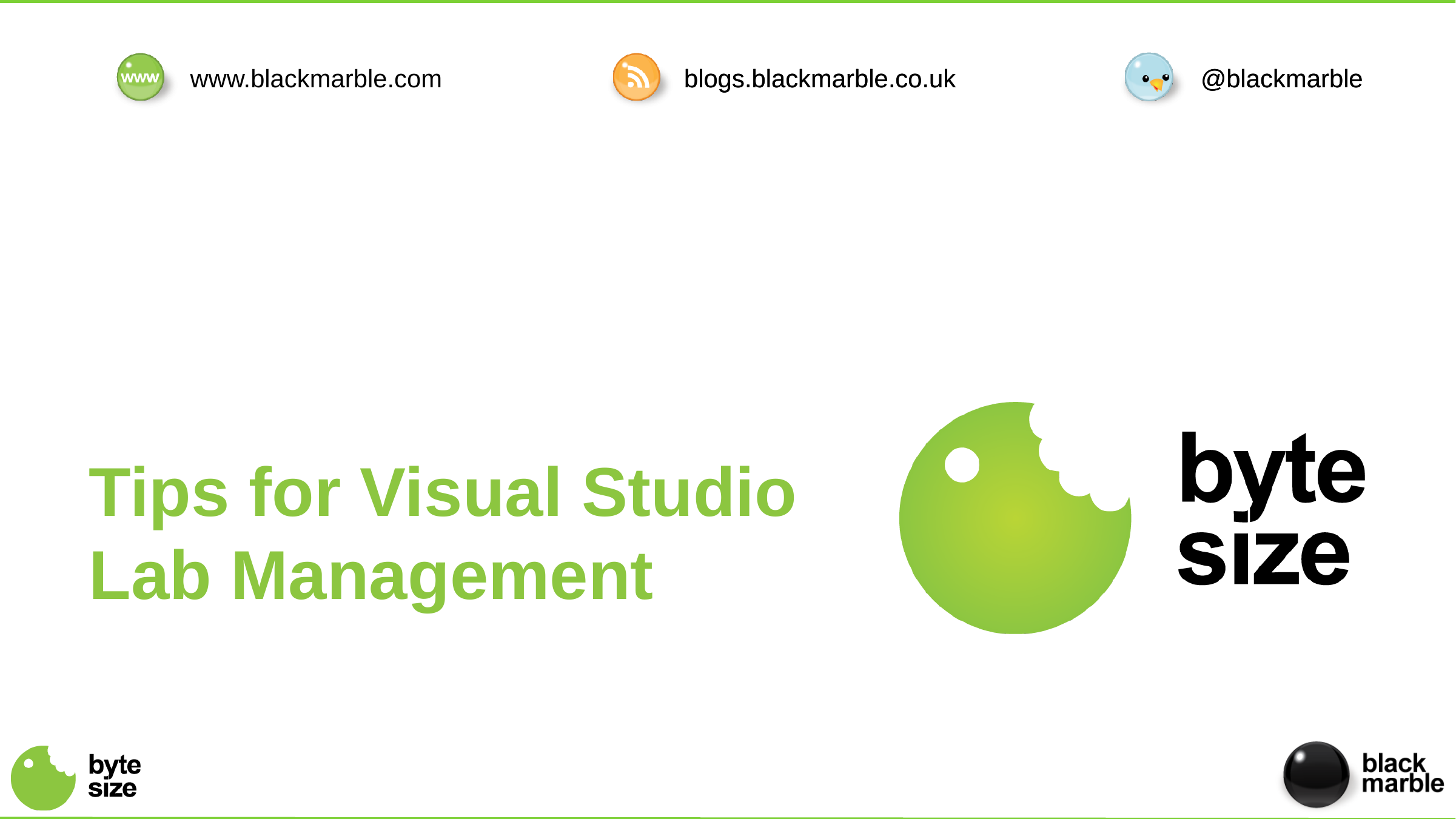

# Tips for Visual Studio Lab Management